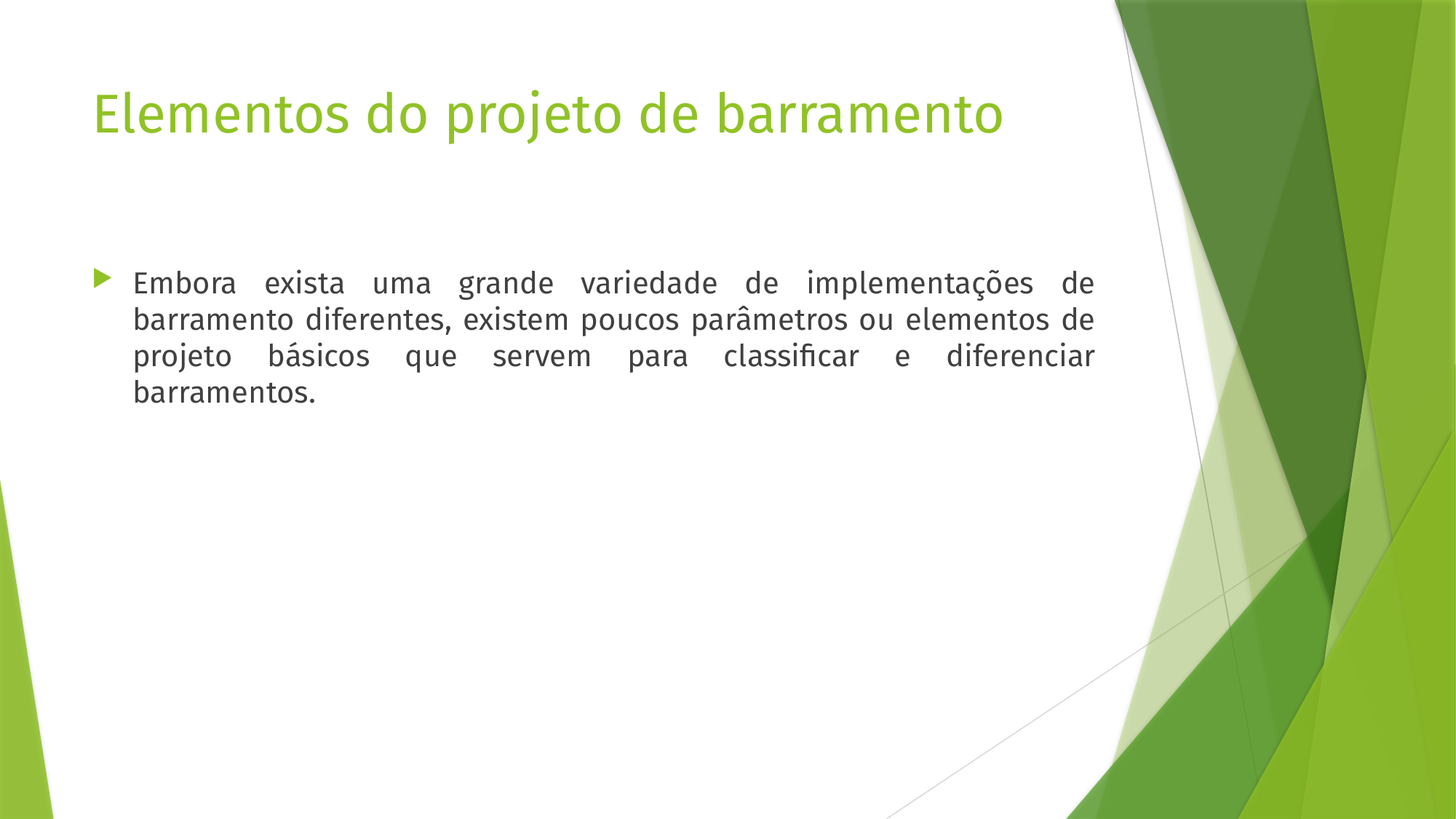

# Elementos do projeto de barramento
Embora exista uma grande variedade de implementações de barramento diferentes, existem poucos parâmetros ou elementos de projeto básicos que servem para classificar e diferenciar barramentos.